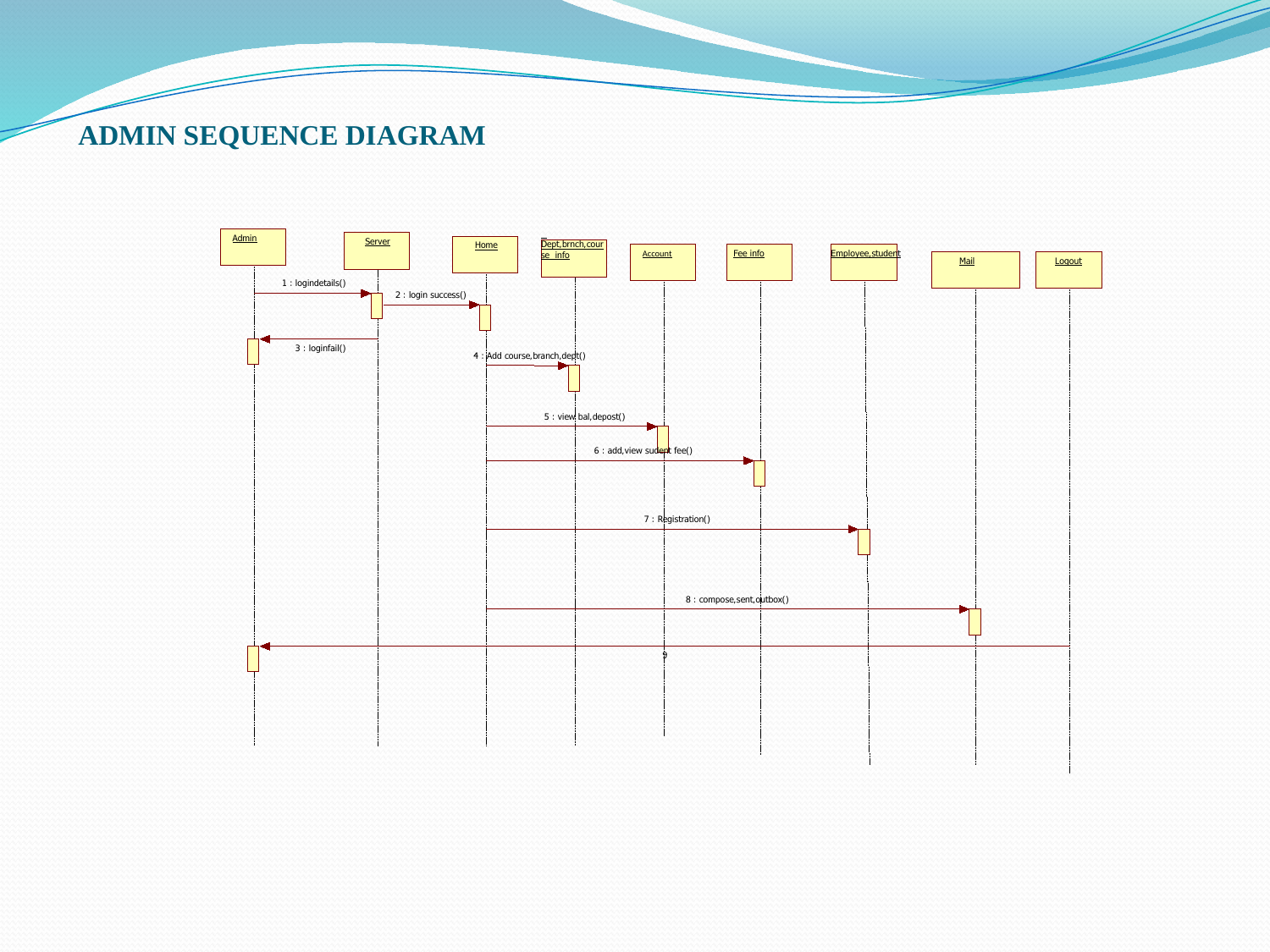

ADMIN SEQUENCE DIAGRAM

   Dept,brnch,course  info
Admin

Server

Home

Account
Fee info
Employee,student

Mail
Logout

1 : logindetails()

2 : login success()

3 : loginfail()
      4 : Add course,branch,dept()

5 : view bal,depost()

6 : add,view sudent fee()

7 : Registration()

8 : compose,sent,outbox()

9